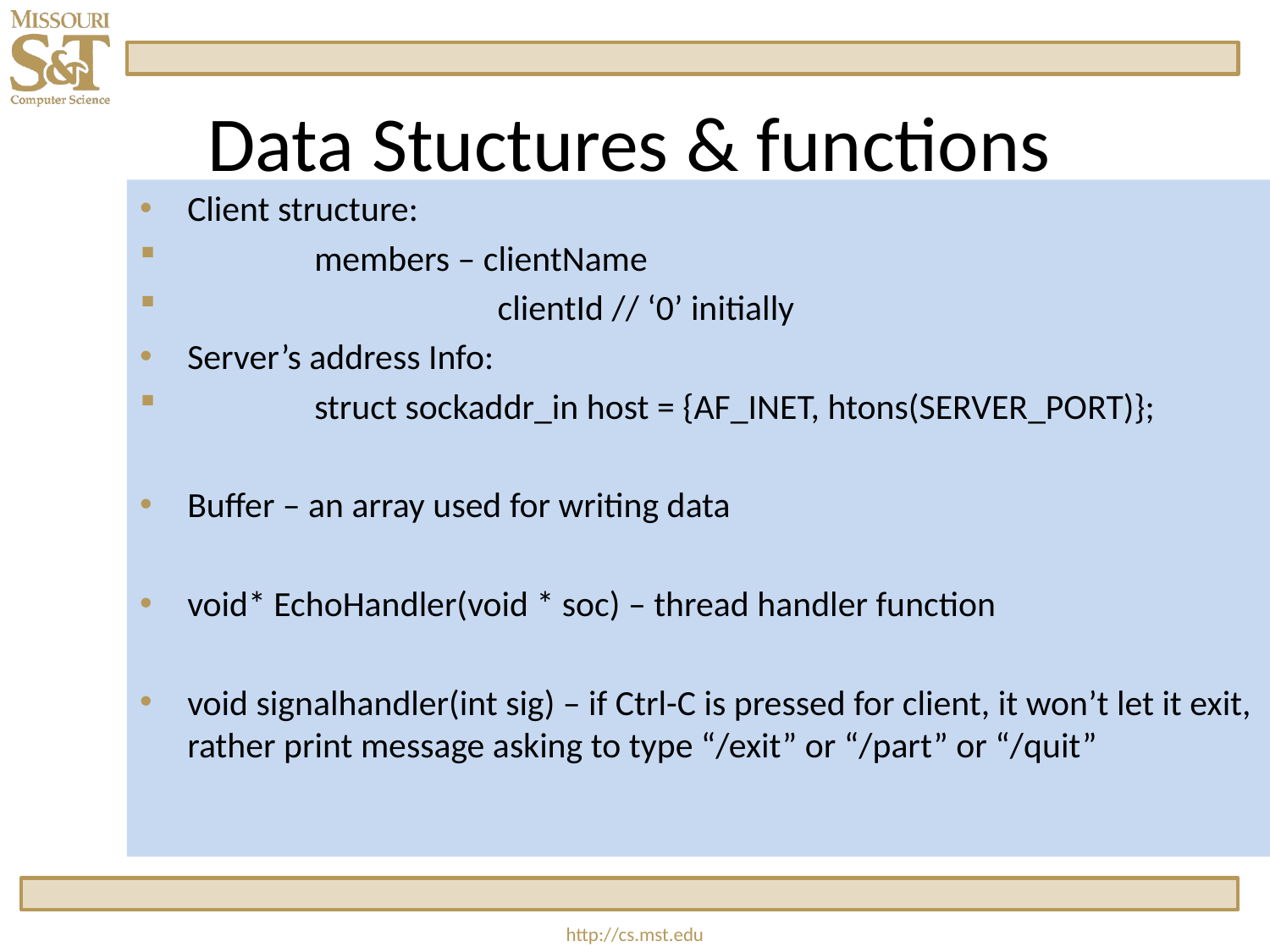

# Data Stuctures & functions
Client structure:
	members – clientName
		       clientId // ‘0’ initially
Server’s address Info:
	struct sockaddr_in host = {AF_INET, htons(SERVER_PORT)};

Buffer – an array used for writing data

void* EchoHandler(void * soc) – thread handler function

void signalhandler(int sig) – if Ctrl-C is pressed for client, it won’t let it exit, rather print message asking to type “/exit” or “/part” or “/quit”